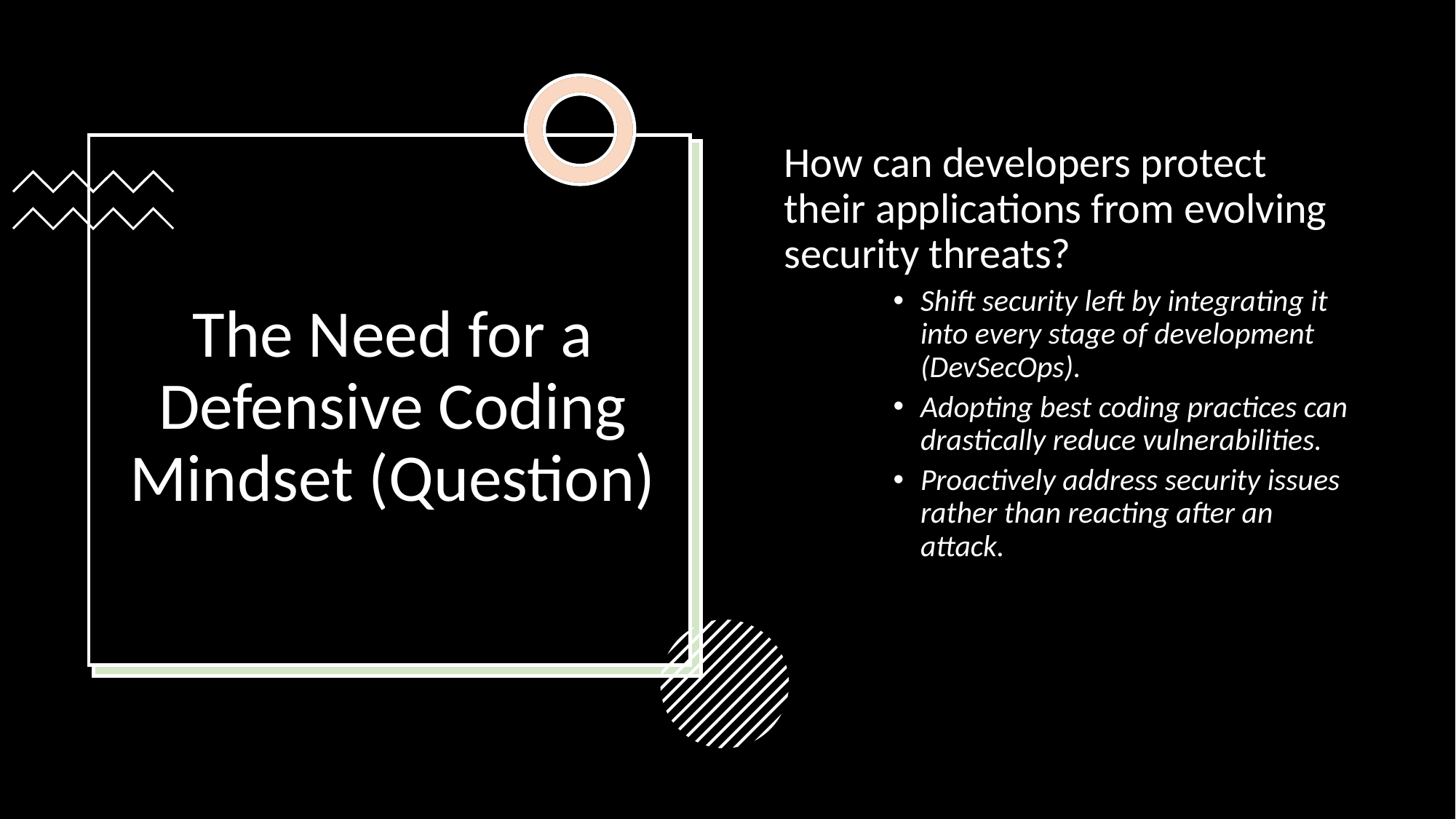

How can developers protect their applications from evolving security threats?
Shift security left by integrating it into every stage of development (DevSecOps).
Adopting best coding practices can drastically reduce vulnerabilities.
Proactively address security issues rather than reacting after an attack.

# The Need for a Defensive Coding Mindset (Question)